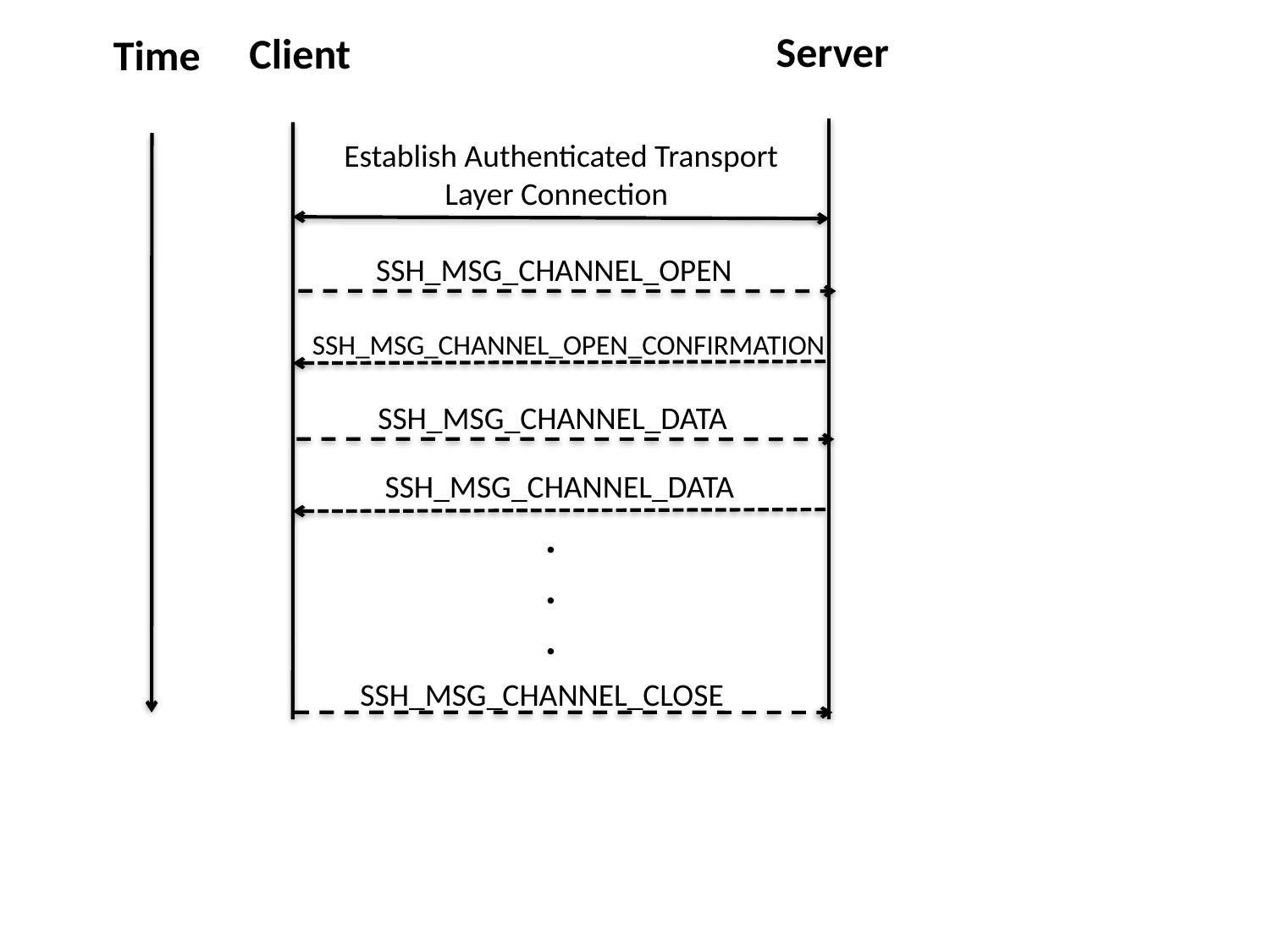

Server
Client
Time
Establish Authenticated Transport
              Layer Connection
SSH_MSG_CHANNEL_OPEN
SSH_MSG_CHANNEL_OPEN_CONFIRMATION
SSH_MSG_CHANNEL_DATA
SSH_MSG_CHANNEL_DATA
.
.
.

SSH_MSG_CHANNEL_CLOSE